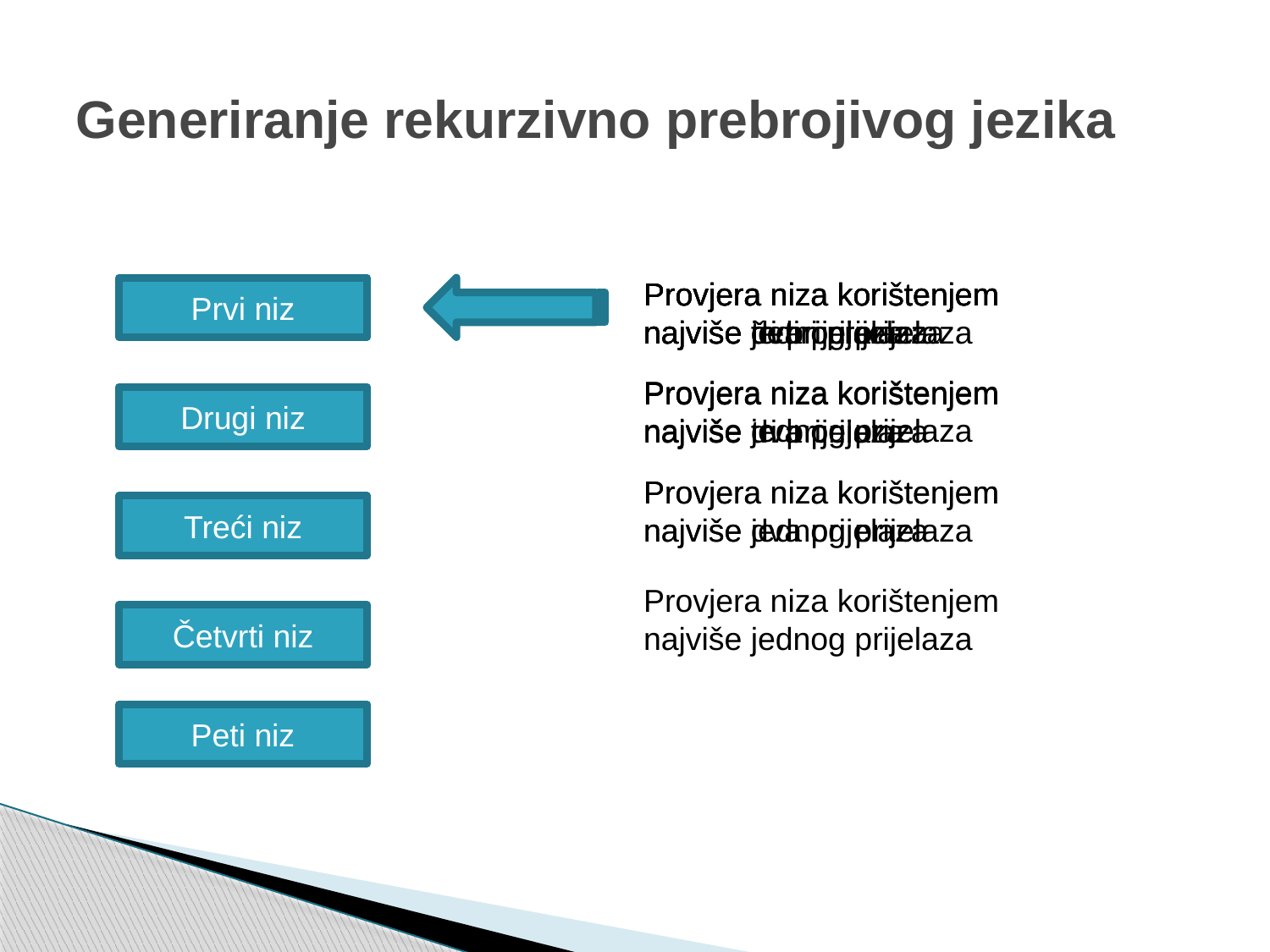

# Generiranje rekurzivno prebrojivog jezika
Provjera niza korištenjem
najviše jednog prijelaza
Provjera niza korištenjem
najviše dva prijelaza
Provjera niza korištenjem
najviše tri prijelaza
Provjera niza korištenjem
najviše četiri prijelaza
Prvi niz

Provjera niza korištenjem
najviše jednog prijelaza
Provjera niza korištenjem
najviše dva prijelaza
Provjera niza korištenjem
najviše tri prijelaza
Drugi niz
Provjera niza korištenjem
najviše jednog prijelaza
Provjera niza korištenjem
najviše dva prijelaza
Treći niz
Provjera niza korištenjem
najviše jednog prijelaza
Četvrti niz
Peti niz